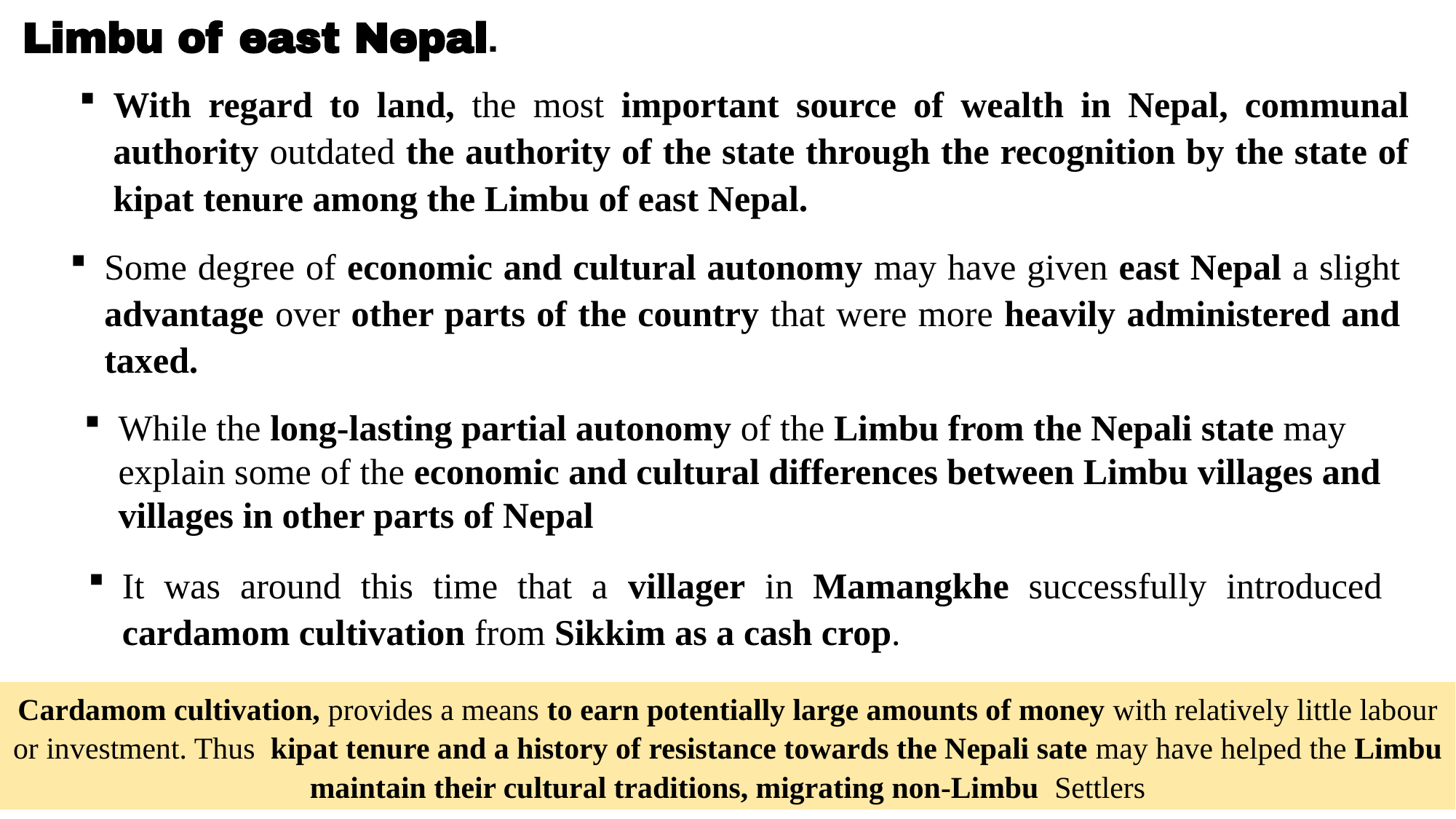

Limbu of east Nepal.
With regard to land, the most important source of wealth in Nepal, communal authority outdated the authority of the state through the recognition by the state of kipat tenure among the Limbu of east Nepal.
Some degree of economic and cultural autonomy may have given east Nepal a slight advantage over other parts of the country that were more heavily administered and taxed.
While the long-lasting partial autonomy of the Limbu from the Nepali state may explain some of the economic and cultural differences between Limbu villages and villages in other parts of Nepal
It was around this time that a villager in Mamangkhe successfully introduced cardamom cultivation from Sikkim as a cash crop.
Cardamom cultivation, provides a means to earn potentially large amounts of money with relatively little labour or investment. Thus  kipat tenure and a history of resistance towards the Nepali sate may have helped the Limbu maintain their cultural traditions, migrating non-Limbu  Settlers